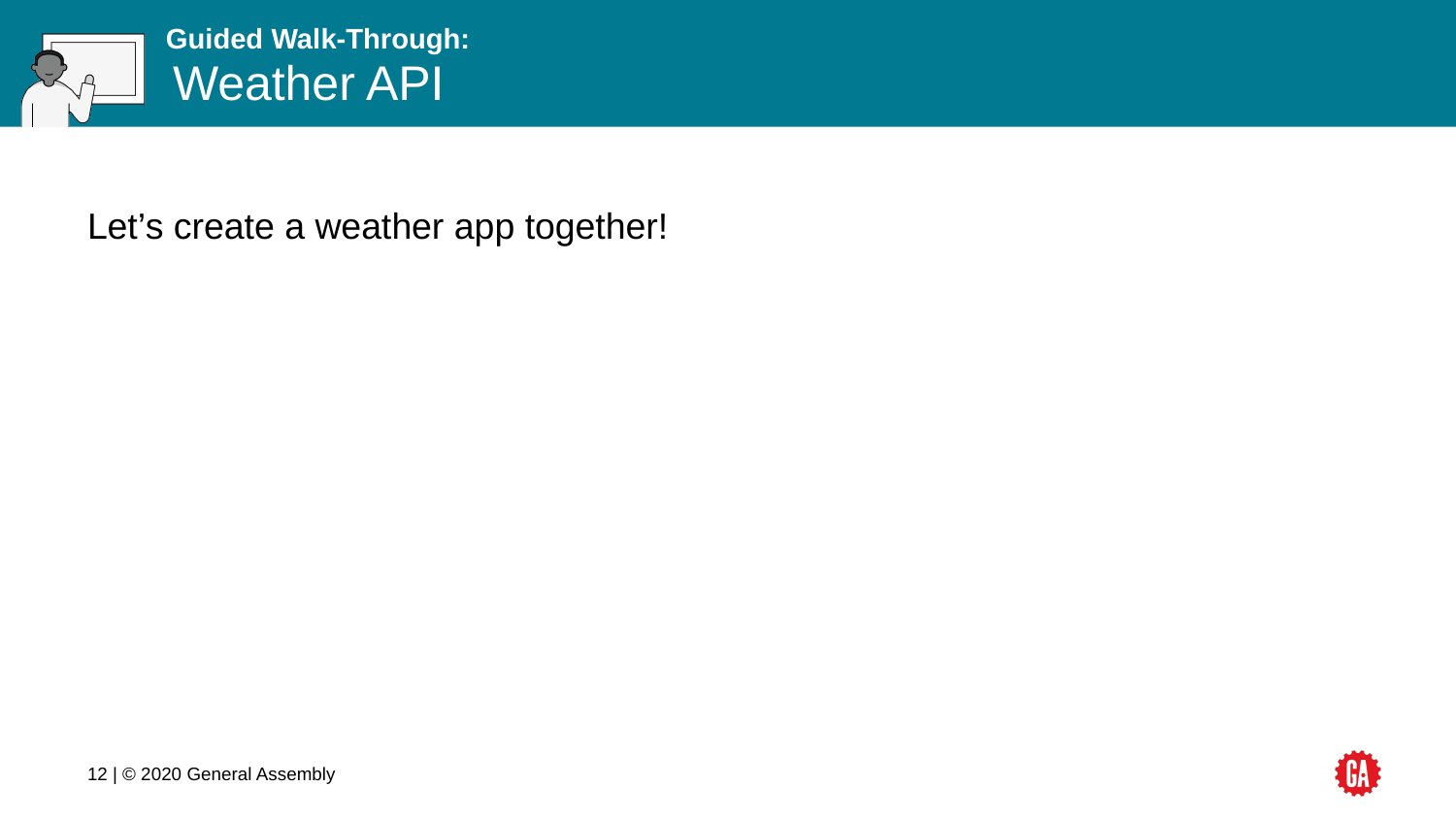

# Weather API
Let’s create a weather app together!
12 | © 2020 General Assembly

12